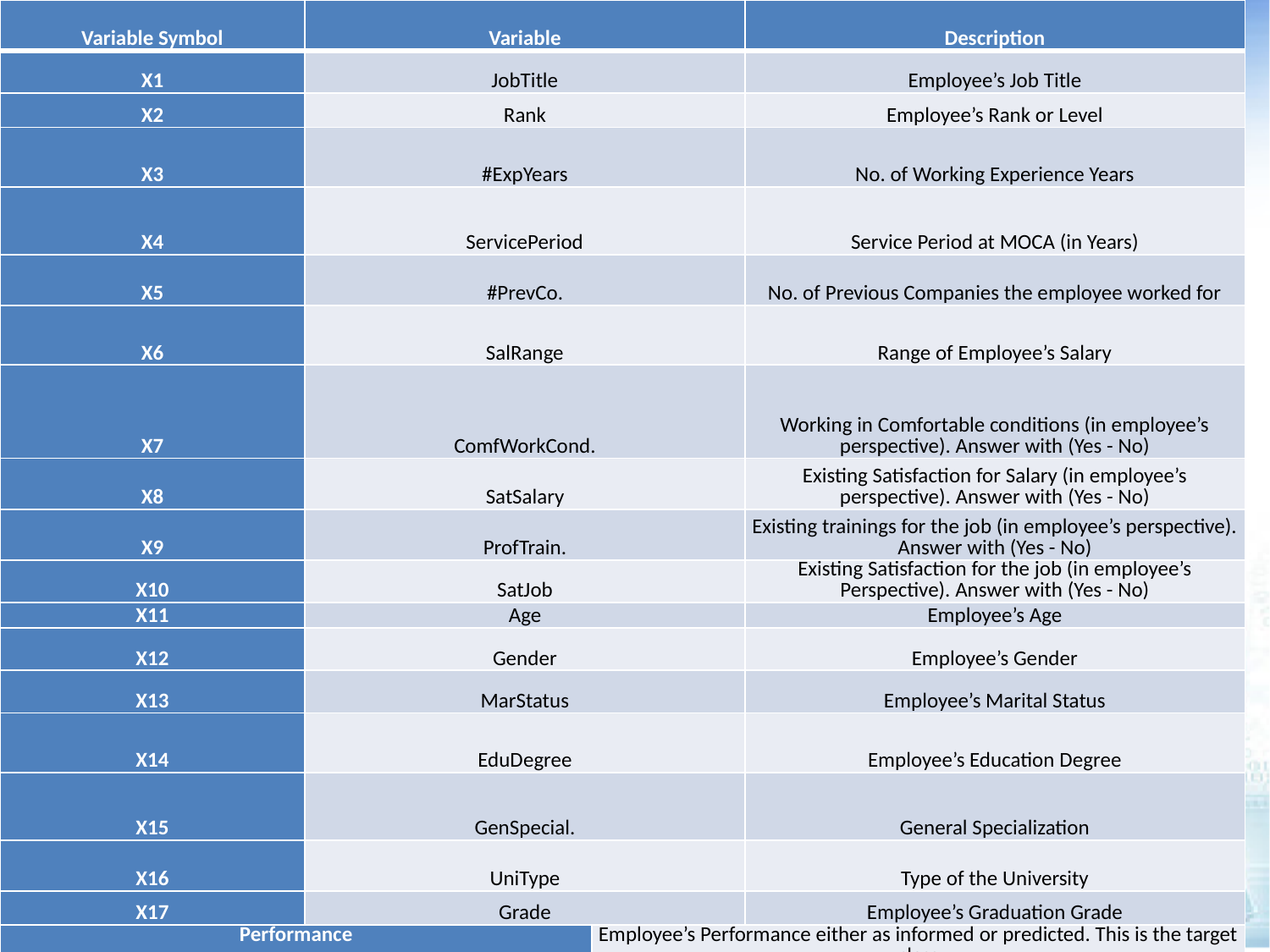

| Variable Symbol | Variable |  | Description |
| --- | --- | --- | --- |
| X1 | JobTitle |  | Employee’s Job Title |
| X2 | Rank |  | Employee’s Rank or Level |
| X3 | #ExpYears |  | No. of Working Experience Years |
| X4 | ServicePeriod |  | Service Period at MOCA (in Years) |
| X5 | #PrevCo. |  | No. of Previous Companies the employee worked for |
| X6 | SalRange |  | Range of Employee’s Salary |
| X7 | ComfWorkCond. |  | Working in Comfortable conditions (in employee’s perspective). Answer with (Yes - No) |
| X8 | SatSalary |  | Existing Satisfaction for Salary (in employee’s perspective). Answer with (Yes - No) |
| X9 | ProfTrain. |  | Existing trainings for the job (in employee’s perspective). Answer with (Yes - No) |
| X10 | SatJob |  | Existing Satisfaction for the job (in employee’s Perspective). Answer with (Yes - No) |
| X11 | Age |  | Employee’s Age |
| X12 | Gender |  | Employee’s Gender |
| X13 | MarStatus |  | Employee’s Marital Status |
| X14 | EduDegree |  | Employee’s Education Degree |
| X15 | GenSpecial. |  | General Specialization |
| X16 | UniType |  | Type of the University |
| X17 | Grade |  | Employee’s Graduation Grade |
| Performance |  | Employee’s Performance either as informed or predicted. This is the target class |  |